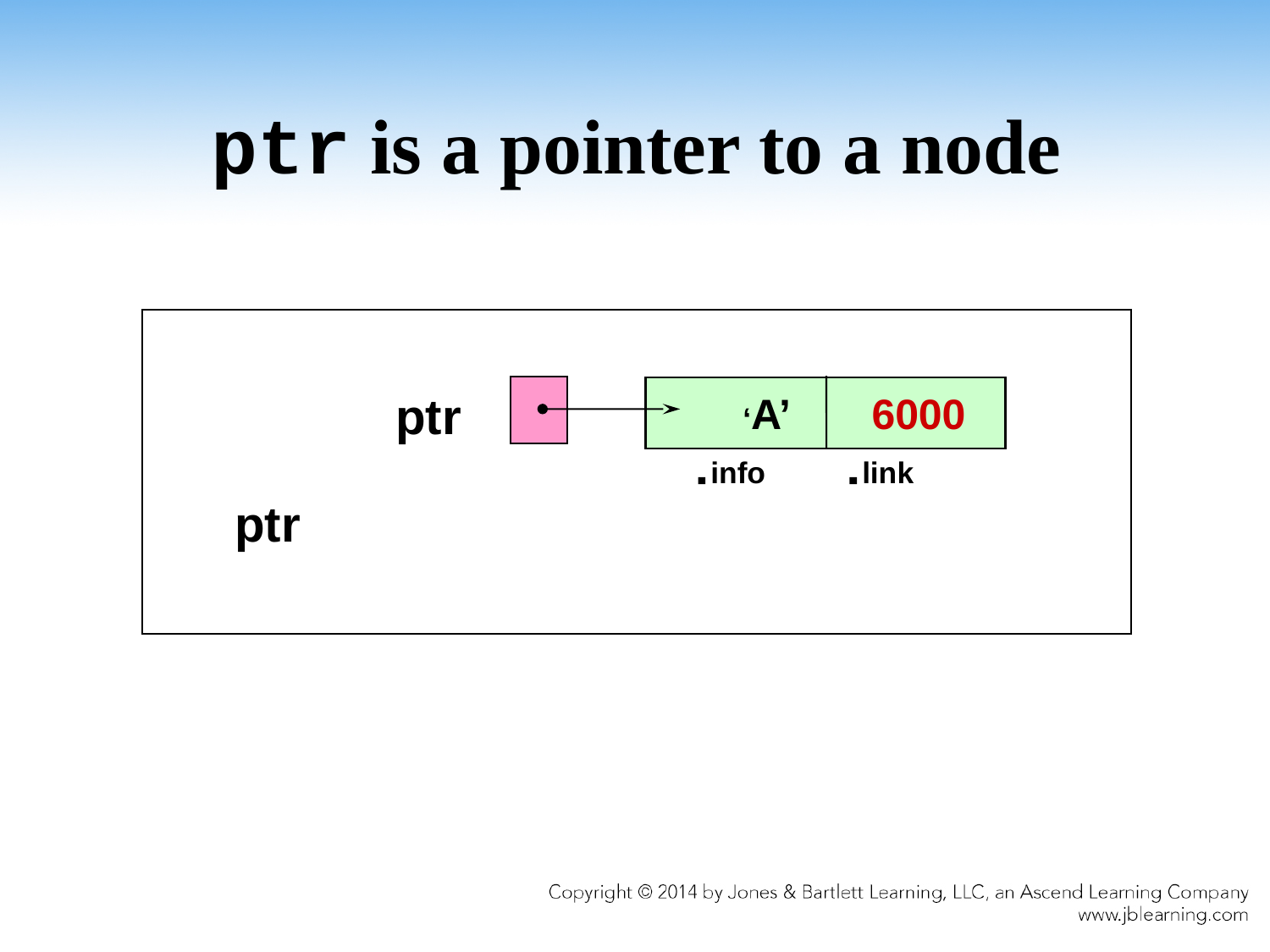

# ptr is a pointer to a node

. info          . link
     ptr

  ‘A’       6000
ptr